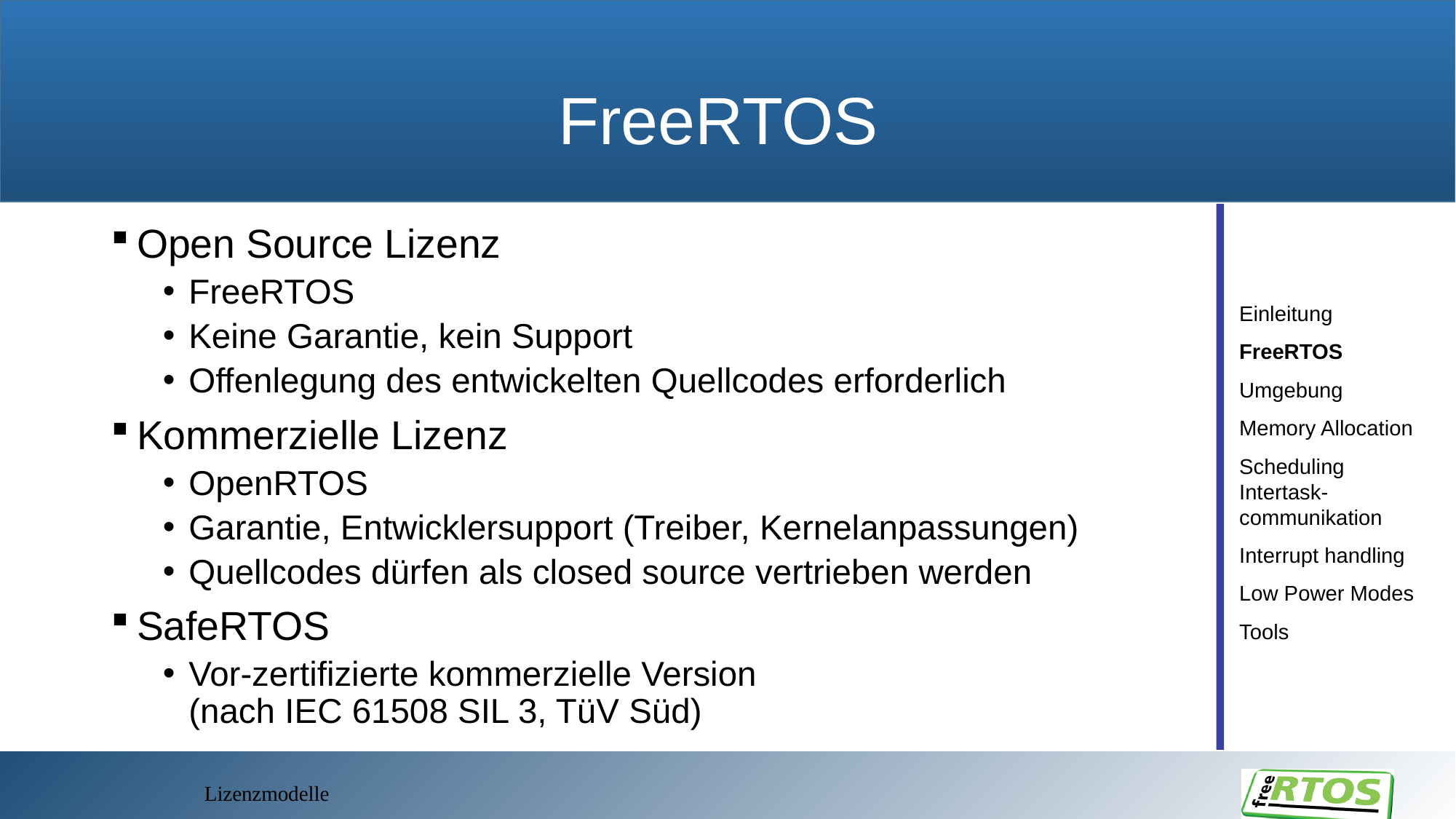

# FreeRTOS
Einleitung
FreeRTOS
Umgebung
Memory Allocation
Scheduling
Intertask-communikation
Interrupt handling
Low Power Modes Tools
Open Source Lizenz
FreeRTOS
Keine Garantie, kein Support
Offenlegung des entwickelten Quellcodes erforderlich
Kommerzielle Lizenz
OpenRTOS
Garantie, Entwicklersupport (Treiber, Kernelanpassungen)
Quellcodes dürfen als closed source vertrieben werden
SafeRTOS
Vor-zertifizierte kommerzielle Version
(nach IEC 61508 SIL 3, TüV Süd)

Lizenzmodelle